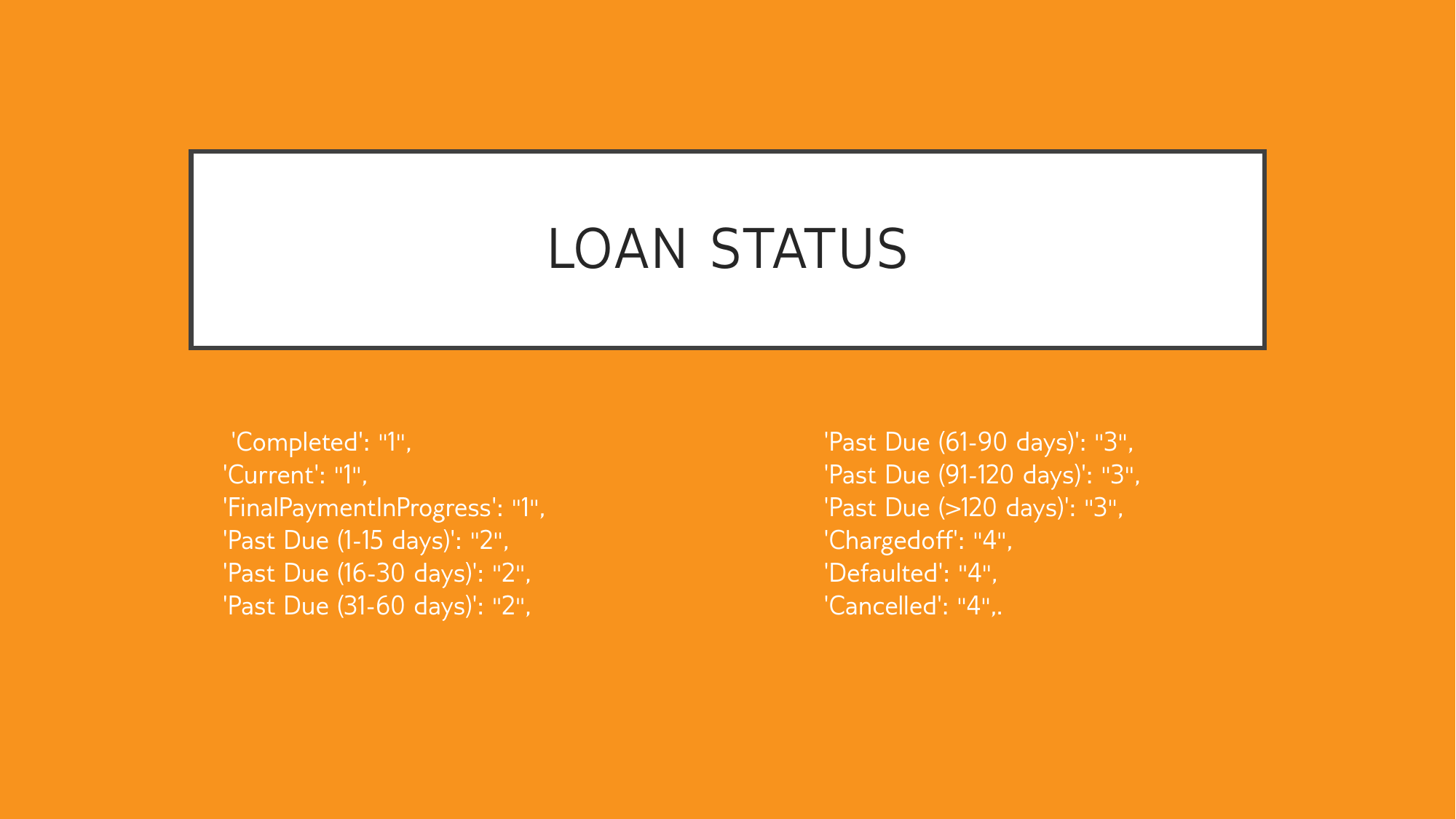

# Loan Status
 'Completed': "1",
'Current': "1",
'FinalPaymentInProgress': "1",
'Past Due (1-15 days)': "2",
'Past Due (16-30 days)': "2",
'Past Due (31-60 days)': "2",
'Past Due (61-90 days)': "3",
'Past Due (91-120 days)': "3",
'Past Due (>120 days)': "3",
'Chargedoff': "4",
'Defaulted': "4",
'Cancelled': "4",.